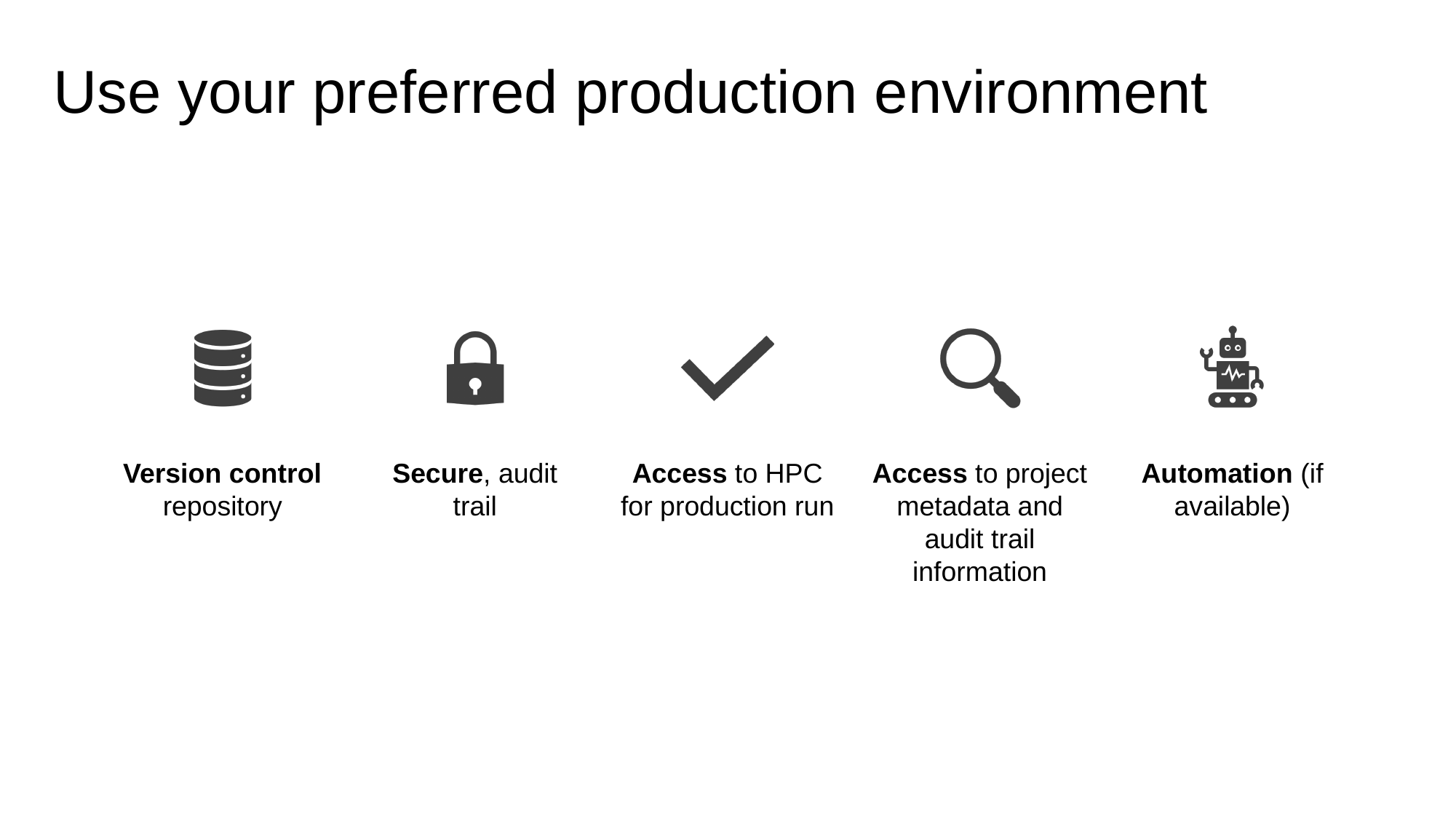

# Use your preferred production environment
Version control repository
Secure, audit trail
Access to HPC for production run
Access to project metadata and audit trail information
Automation (if available)